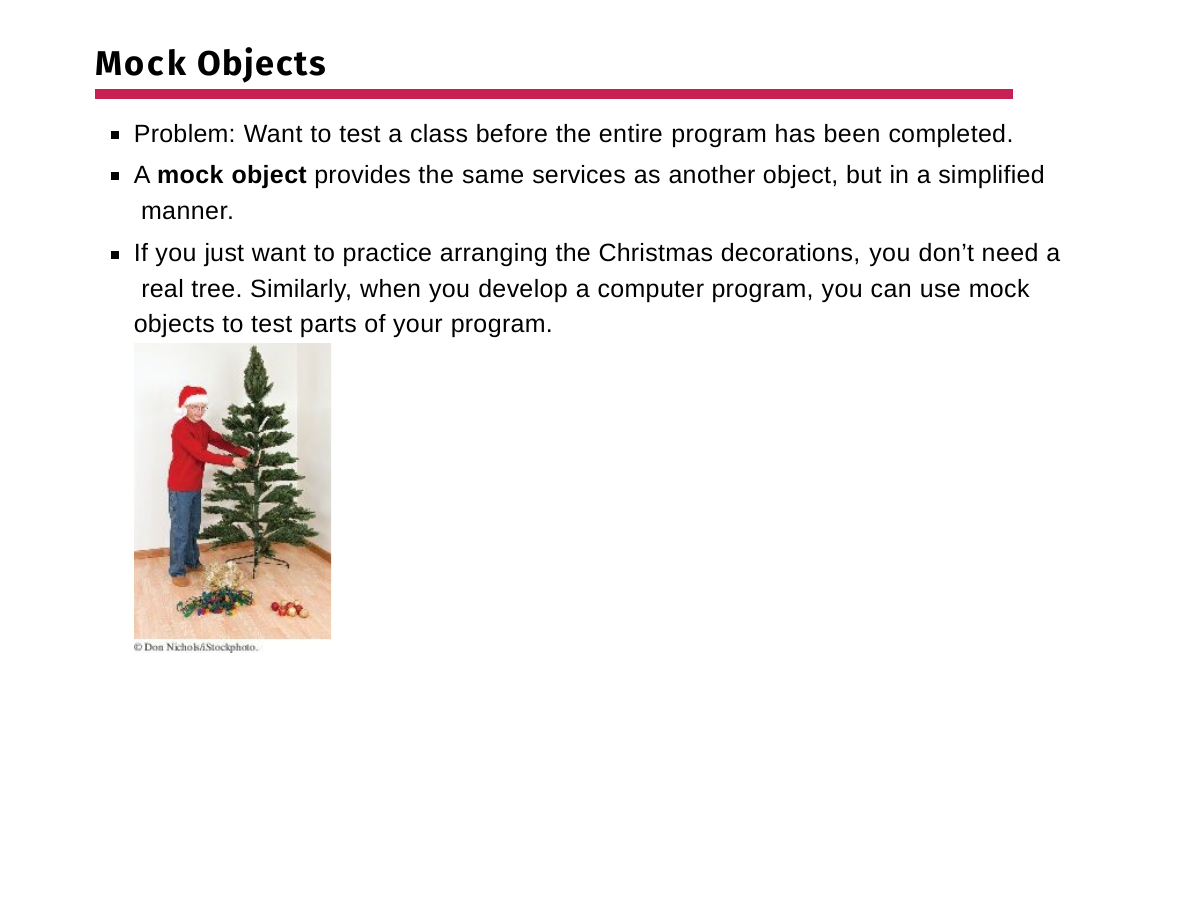

# Mock Objects
Problem: Want to test a class before the entire program has been completed.
A mock object provides the same services as another object, but in a simplified  manner.
If you just want to practice arranging the Christmas decorations, you don’t need a  real tree. Similarly, when you develop a computer program, you can use mock  objects to test parts of your program.